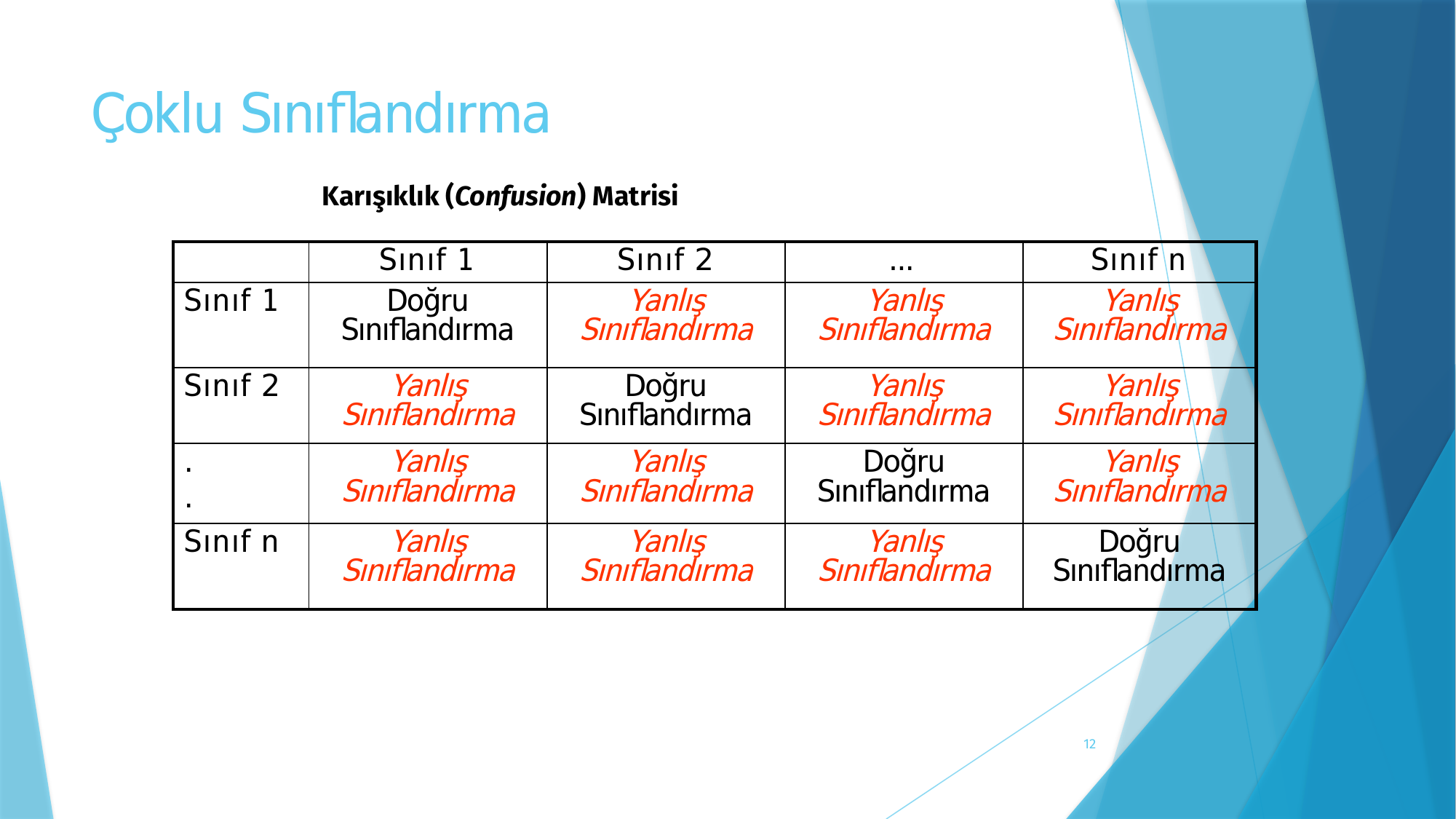

# Çoklu Sınıflandırma
                 Karışıklık (Confusion) Matrisi

|  | Sınıf 1 | Sınıf 2 | … | Sınıf n |
| --- | --- | --- | --- | --- |
| Sınıf 1 | Doğru Sınıflandırma | Yanlış Sınıflandırma | Yanlış Sınıflandırma | Yanlış Sınıflandırma |
| Sınıf 2 | Yanlış Sınıflandırma | Doğru Sınıflandırma | Yanlış Sınıflandırma | Yanlış Sınıflandırma |
| . . | Yanlış Sınıflandırma | Yanlış Sınıflandırma | Doğru Sınıflandırma | Yanlış Sınıflandırma |
| Sınıf n | Yanlış Sınıflandırma | Yanlış Sınıflandırma | Yanlış Sınıflandırma | Doğru Sınıflandırma |
12